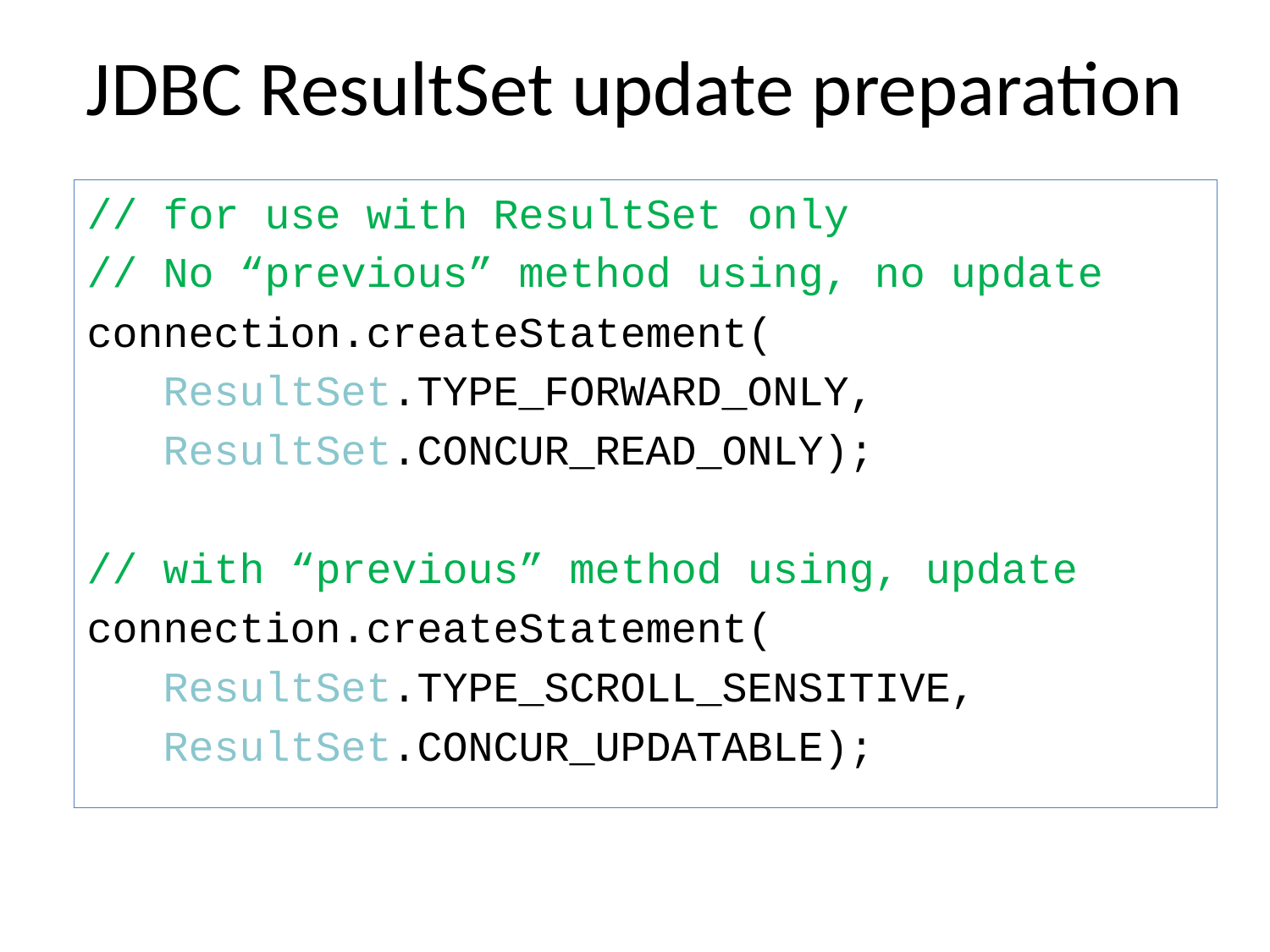

# JDBC ResultSet update preparation
// for use with ResultSet only
// No “previous” method using, no update
connection.createStatement(
   ResultSet.TYPE_FORWARD_ONLY,
   ResultSet.CONCUR_READ_ONLY);

// with “previous” method using, update
connection.createStatement(
   ResultSet.TYPE_SCROLL_SENSITIVE,
   ResultSet.CONCUR_UPDATABLE);